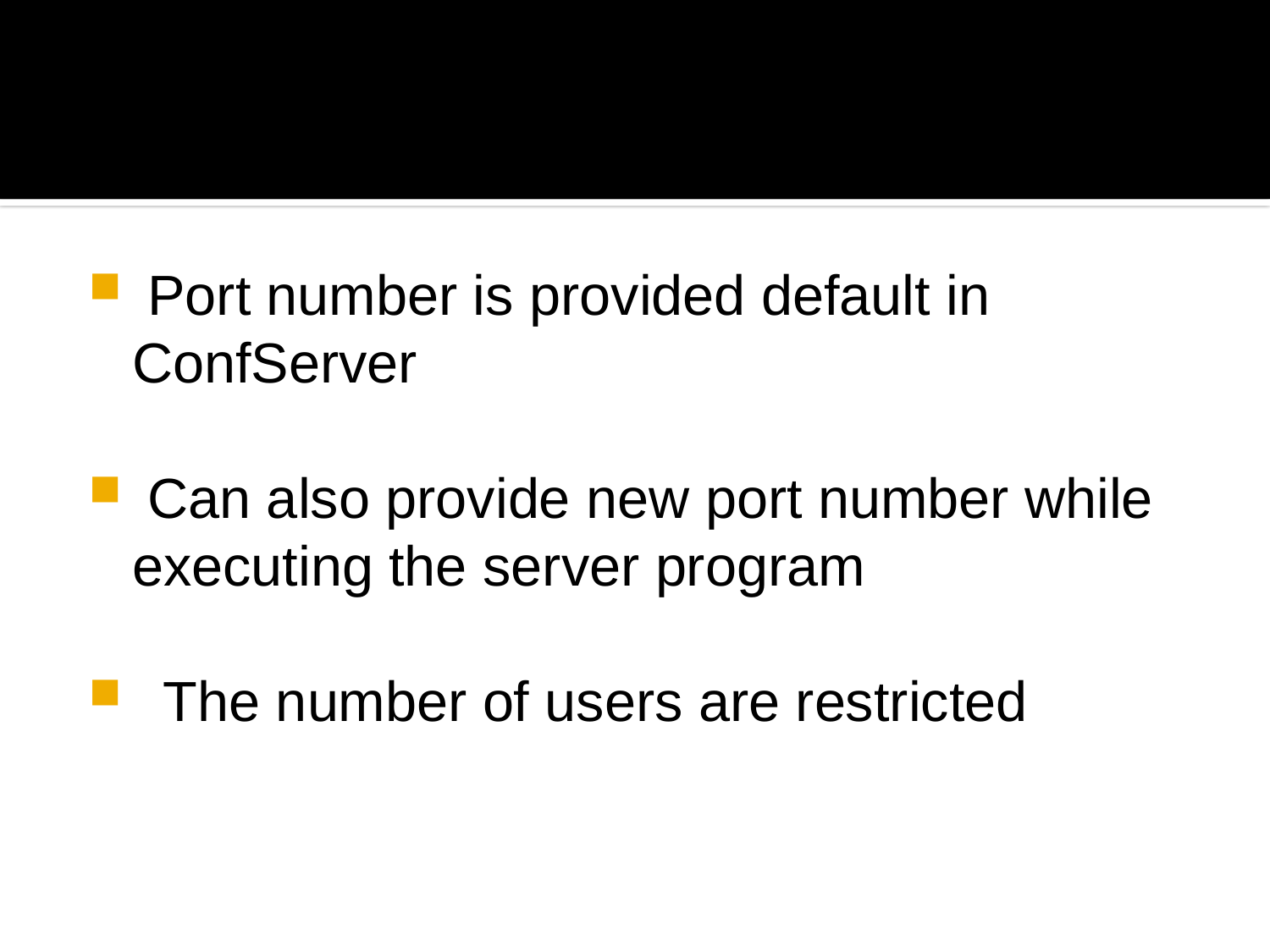

#
 Port number is provided default in ConfServer

 Can also provide new port number while executing the server program

  The number of users are restricted